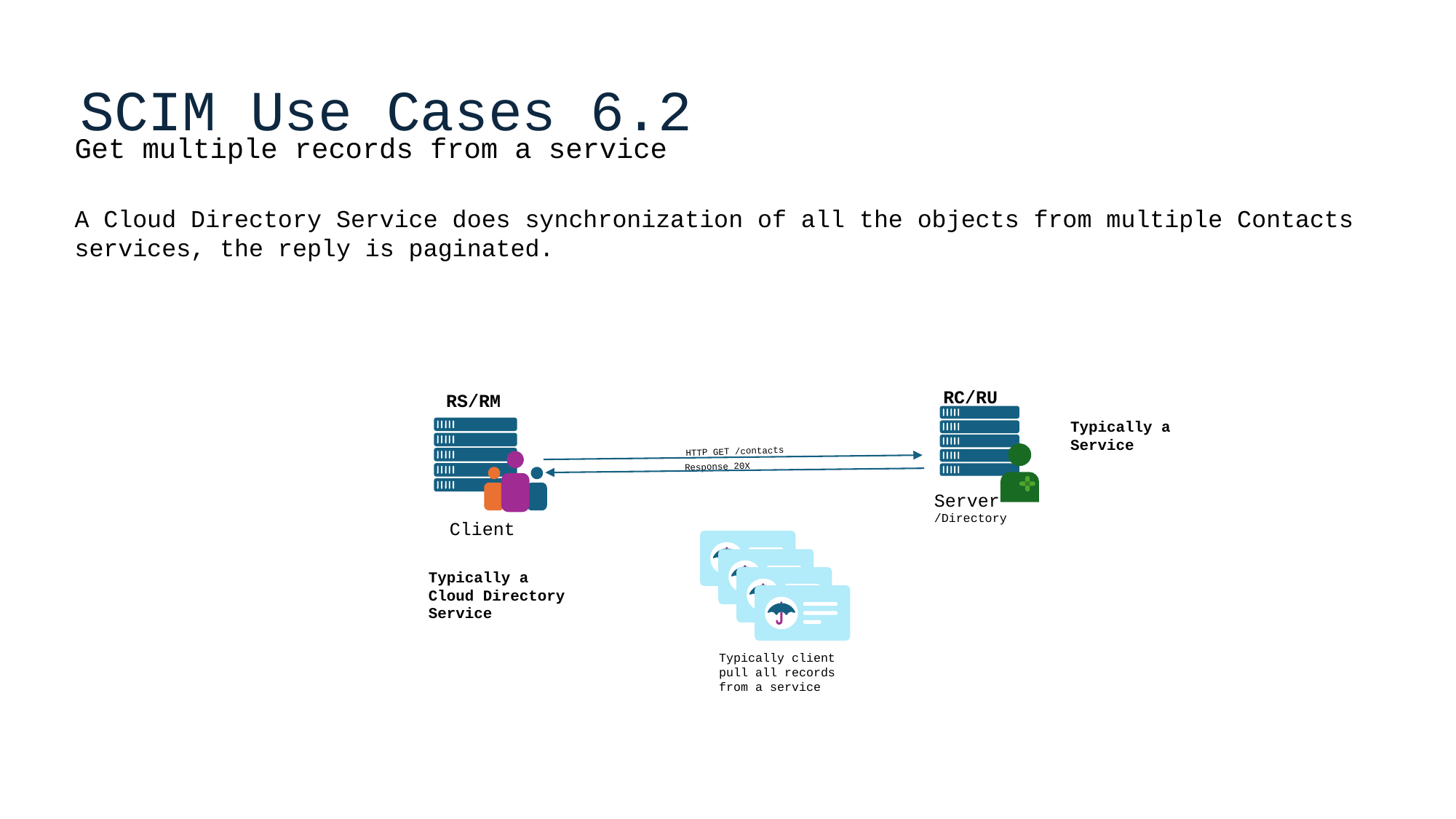

# SCIM Use Cases 6.2
Get multiple records from a service
A Cloud Directory Service does synchronization of all the objects from multiple Contacts services, the reply is paginated.
HTTP GET /contacts
Response 20X
RC/RU
RS/RM

Typically a Service

Server
/Directory
Client

Typically a Cloud Directory Service

Typically client pull all records from a service